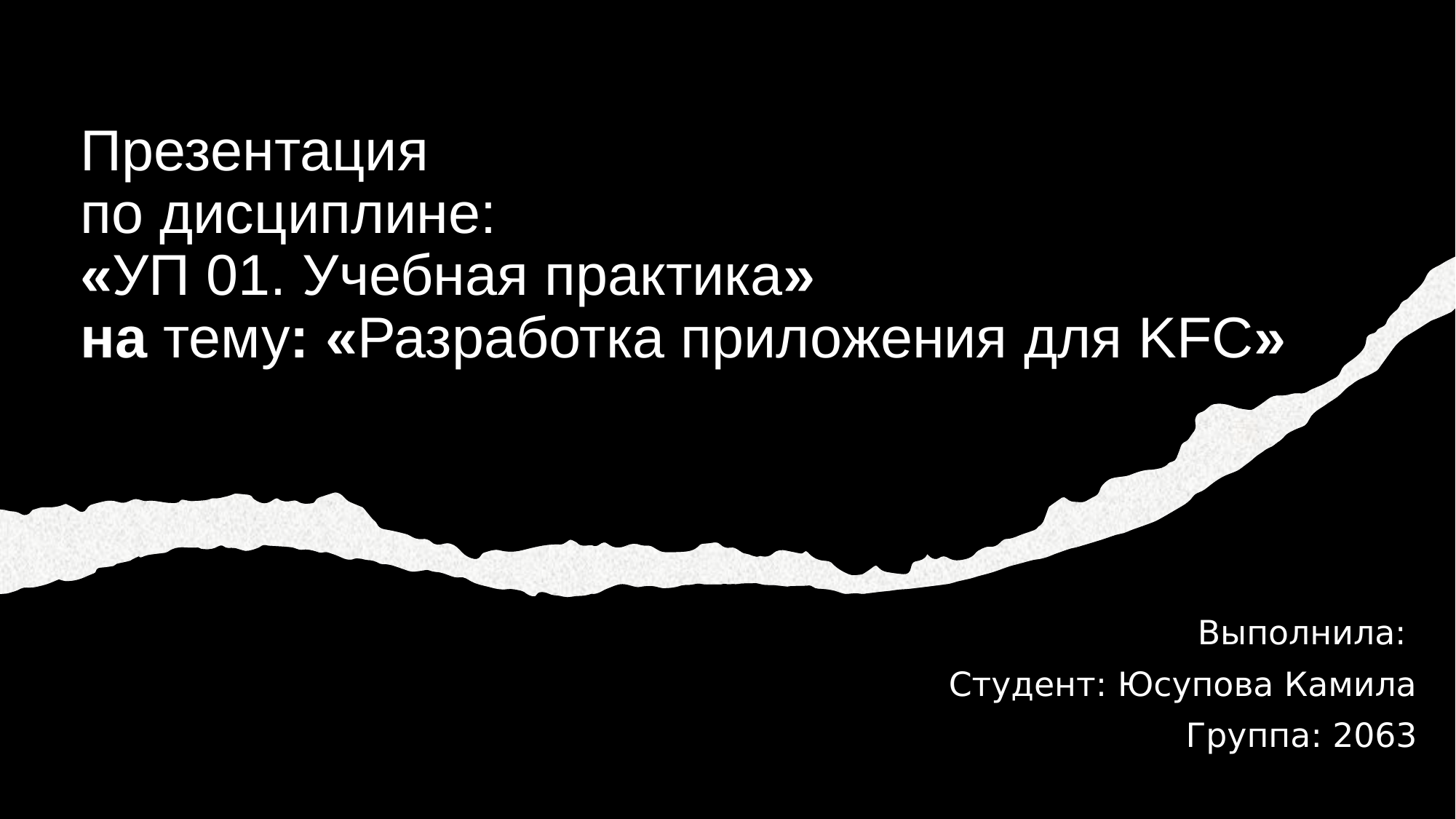

# Презентация  по дисциплине:  «УП 01. Учебная практика» на тему: «Разработка приложения для KFC»

Выполнила:
Студент: Юсупова Камила
Группа: 2063